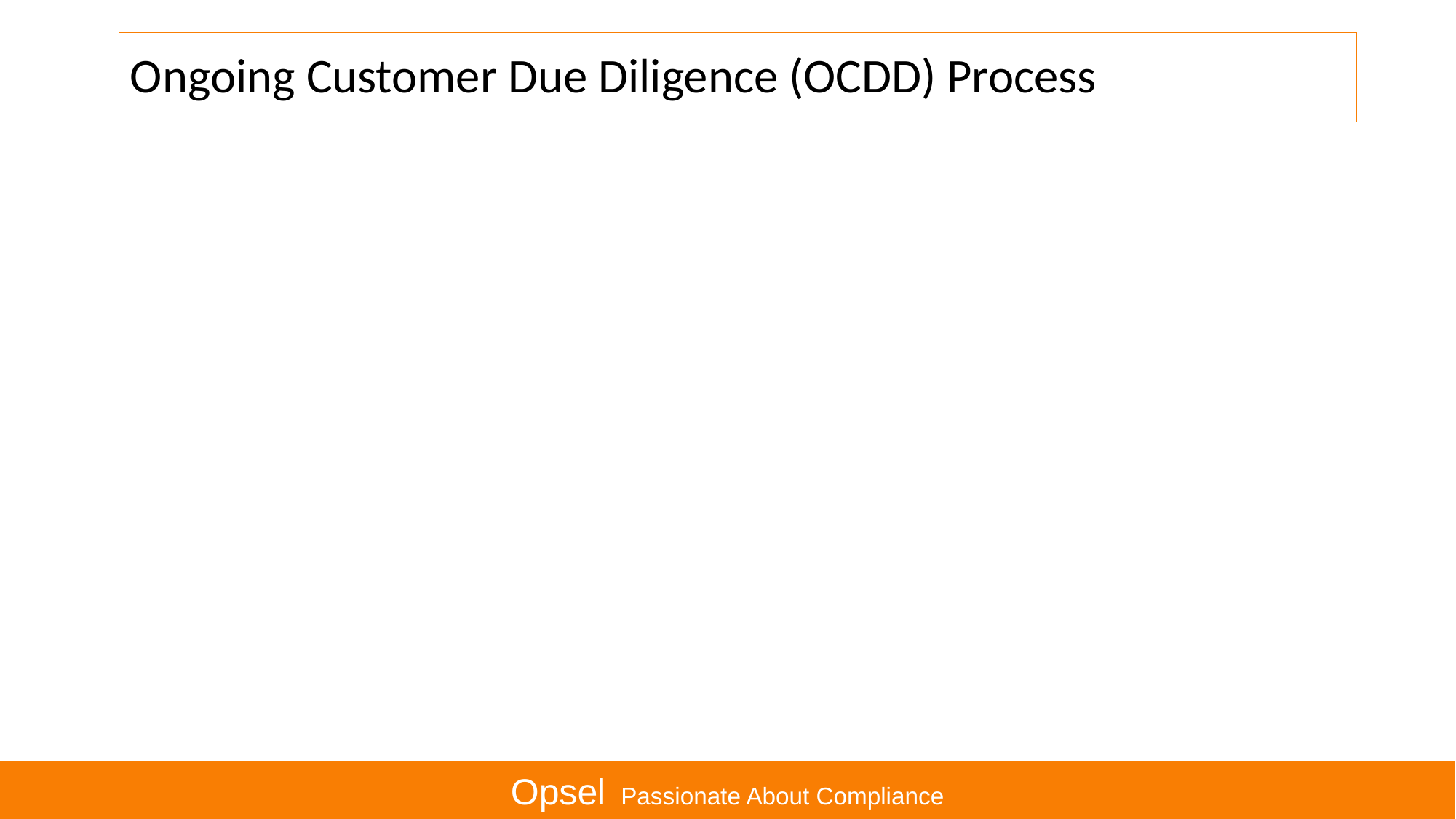

# Ongoing Customer Due Diligence (OCDD) Process
Opsel  Passionate About Compliance